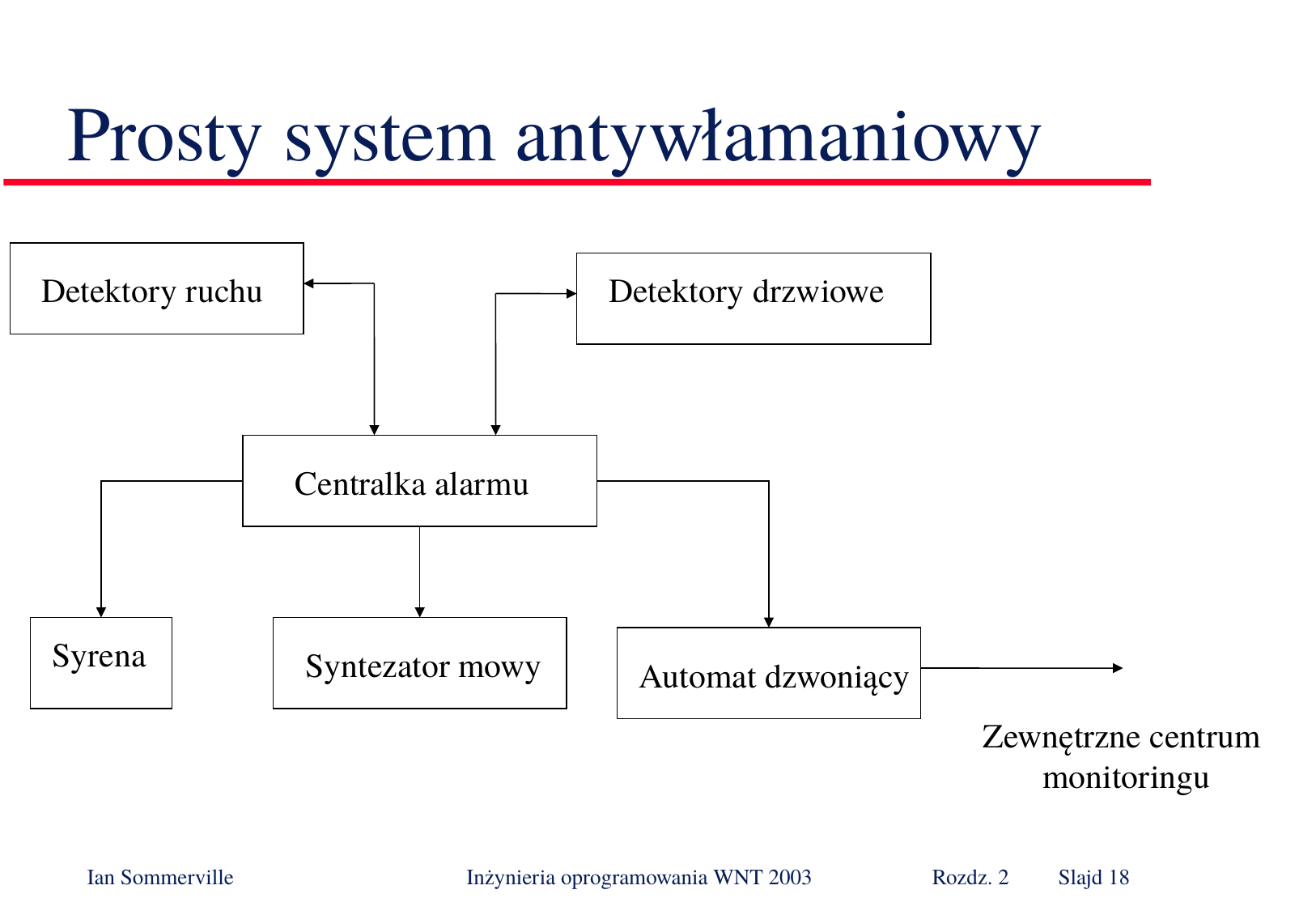

# Prosty system antywłamaniowy

Detektory ruchu
Detektory drzwiowe

Centralka alarmu

Syrena

Syntezator mowy
Automat dzwoniący

Zewnętrzne centrum
       monitoringu